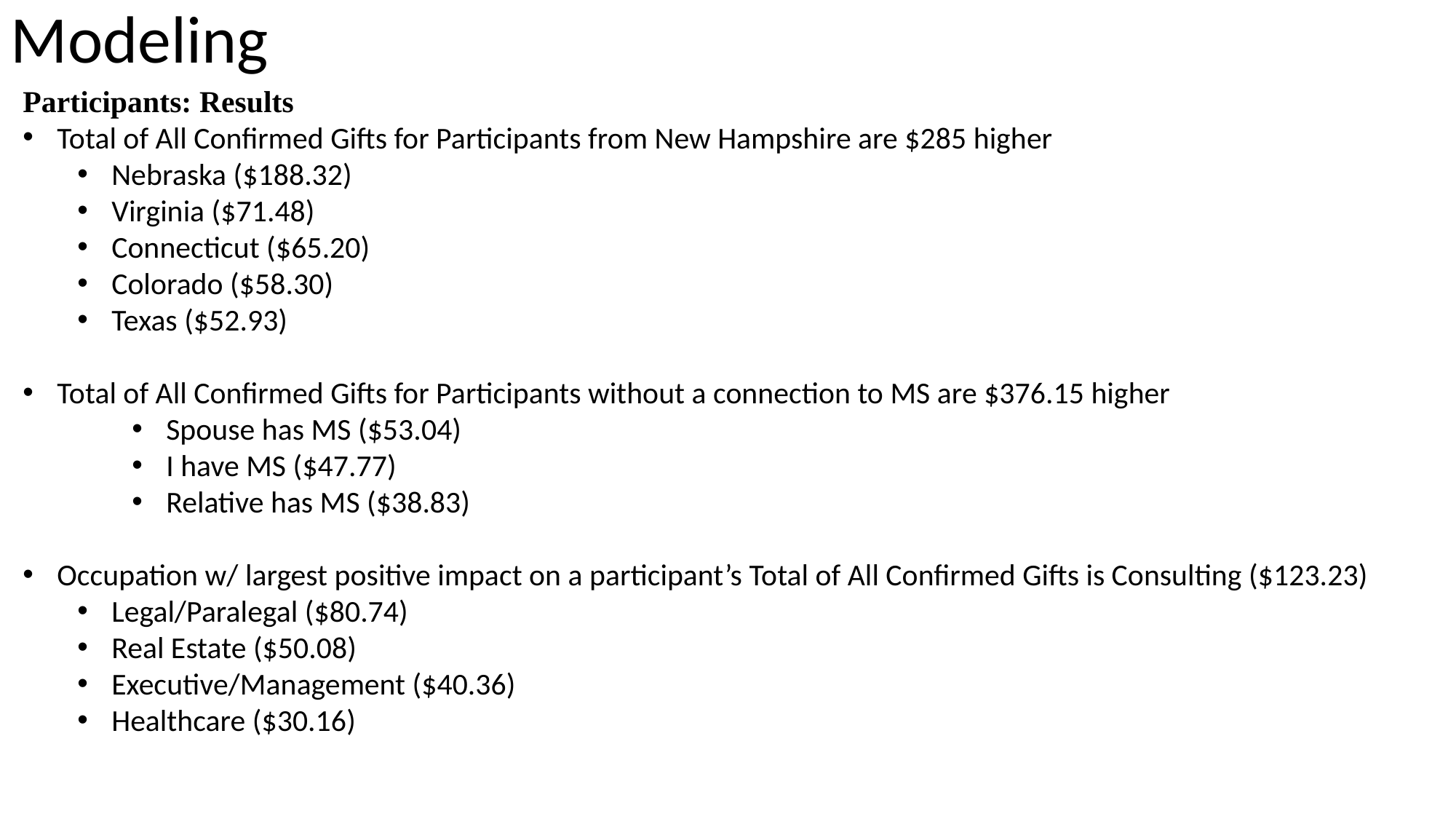

Modeling
Participants: Results
Total of All Confirmed Gifts for Participants from New Hampshire are $285 higher
Nebraska ($188.32)
Virginia ($71.48)
Connecticut ($65.20)
Colorado ($58.30)
Texas ($52.93)

Total of All Confirmed Gifts for Participants without a connection to MS are $376.15 higher
Spouse has MS ($53.04)
I have MS ($47.77)
Relative has MS ($38.83)

Occupation w/ largest positive impact on a participant’s Total of All Confirmed Gifts is Consulting ($123.23)
Legal/Paralegal ($80.74)
Real Estate ($50.08)
Executive/Management ($40.36)
Healthcare ($30.16)